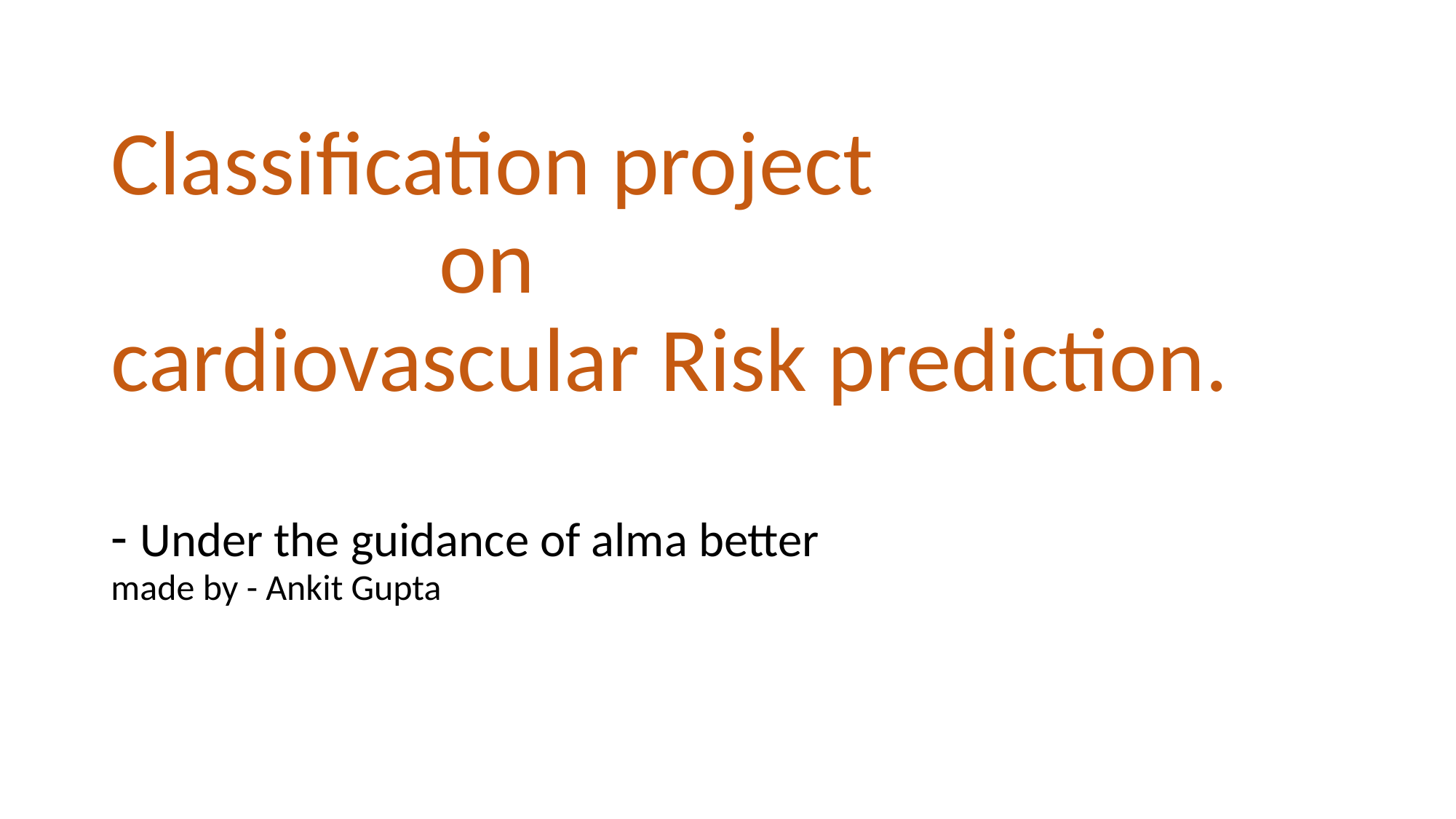

# Classification project on cardiovascular Risk prediction. - Under the guidance of alma better made by - Ankit Gupta